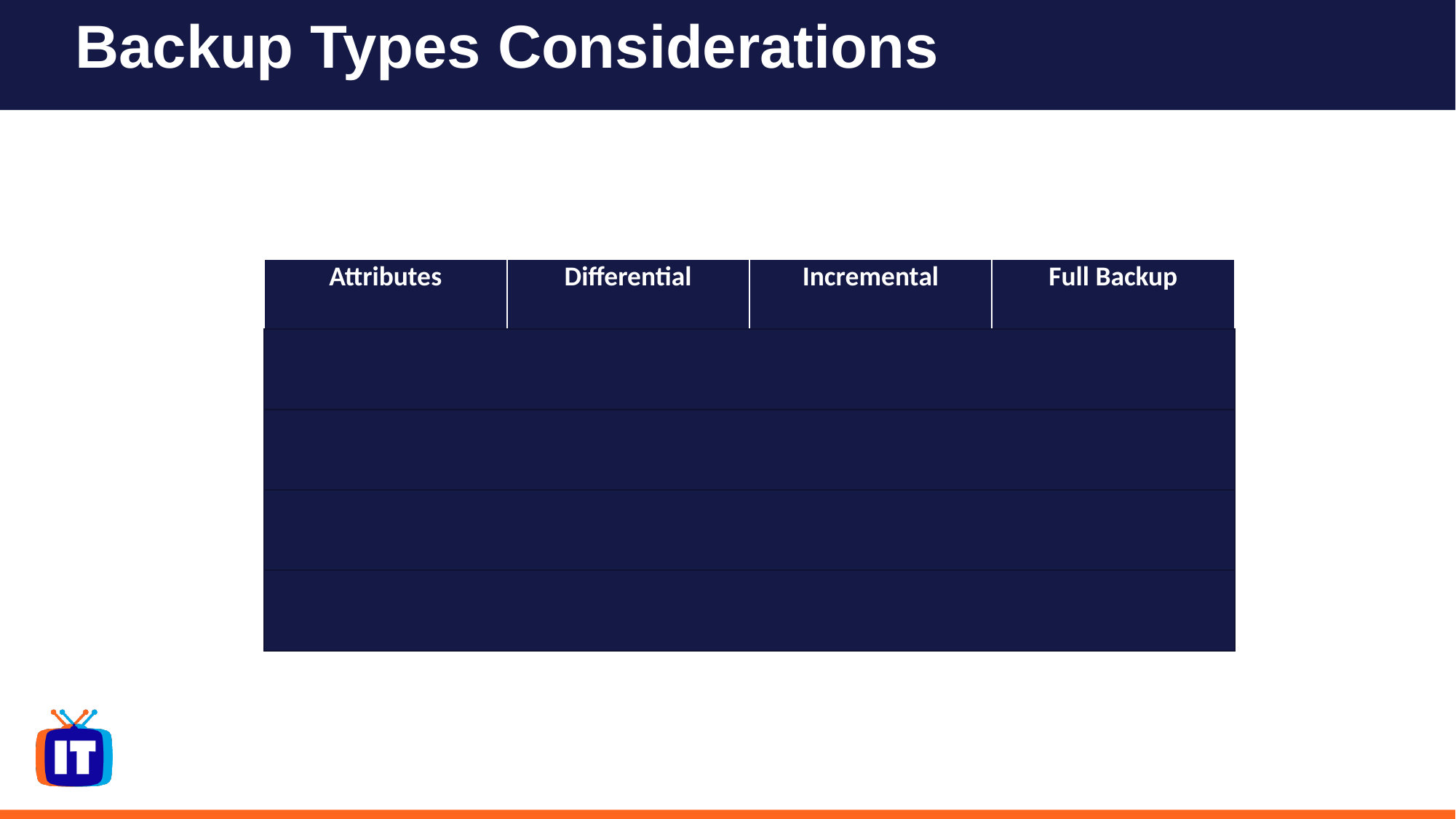

# Backup Types Considerations
| Attributes | Differential | Incremental | Full Backup |
| --- | --- | --- | --- |
| Backup time | Medium | Shortest | Longest |
| Restore time | Medium | Longest | Shortest |
| Clears archive bit | No | Yes | Yes |
| Uses archive bit | Yes | Yes | No |